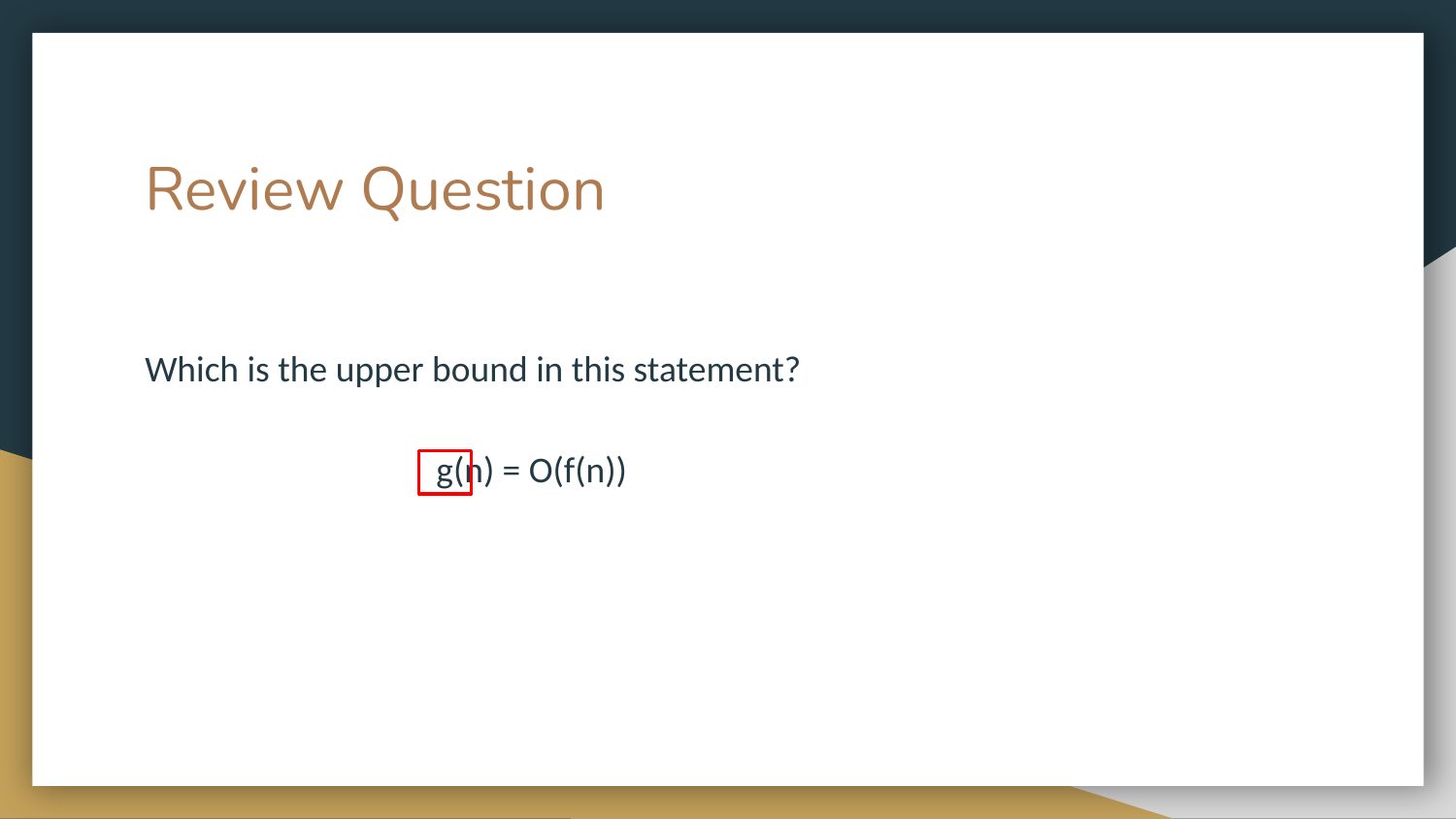

# Review Question

Which is the upper bound in this statement?
		g(n) = O(f(n))